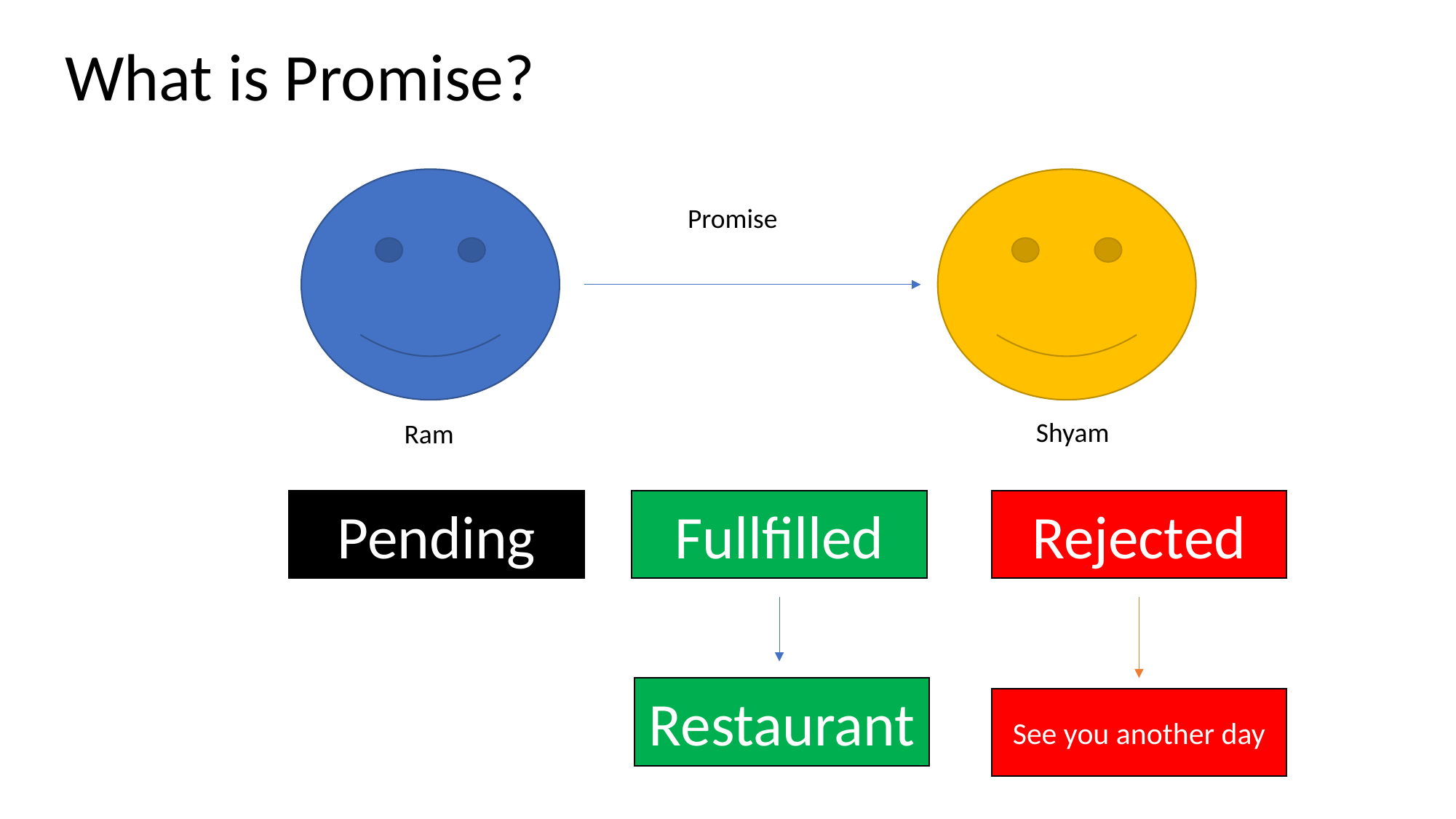

# What is Promise?

Promise
Shyam
Ram
Pending
Fullfilled
Rejected
Restaurant
See you another day